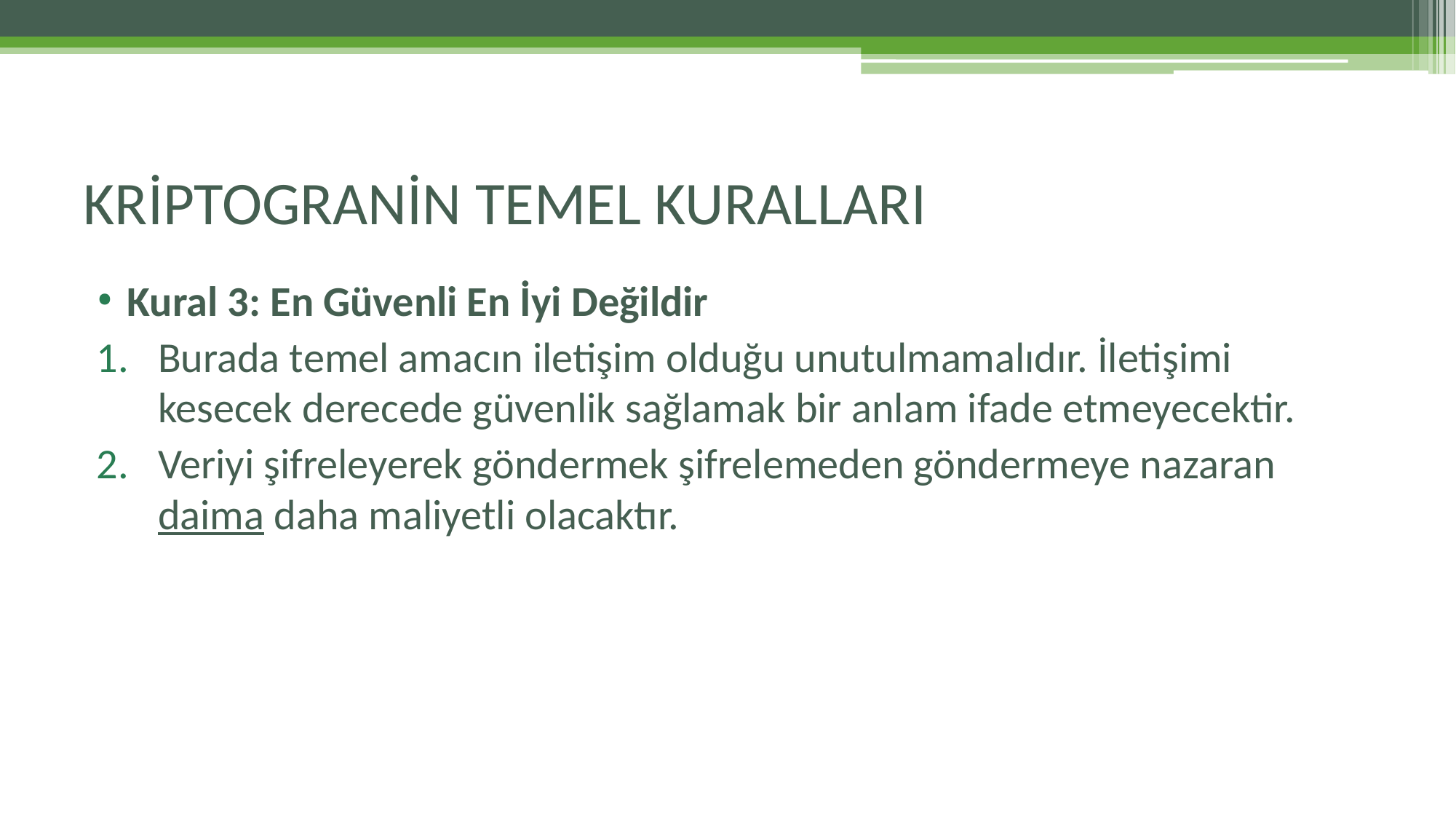

# KRİPTOGRANİN TEMEL KURALLARI
Kural 3: En Güvenli En İyi Değildir
Burada temel amacın iletişim olduğu unutulmamalıdır. İletişimi kesecek derecede güvenlik sağlamak bir anlam ifade etmeyecektir.
Veriyi şifreleyerek göndermek şifrelemeden göndermeye nazaran daima daha maliyetli olacaktır.